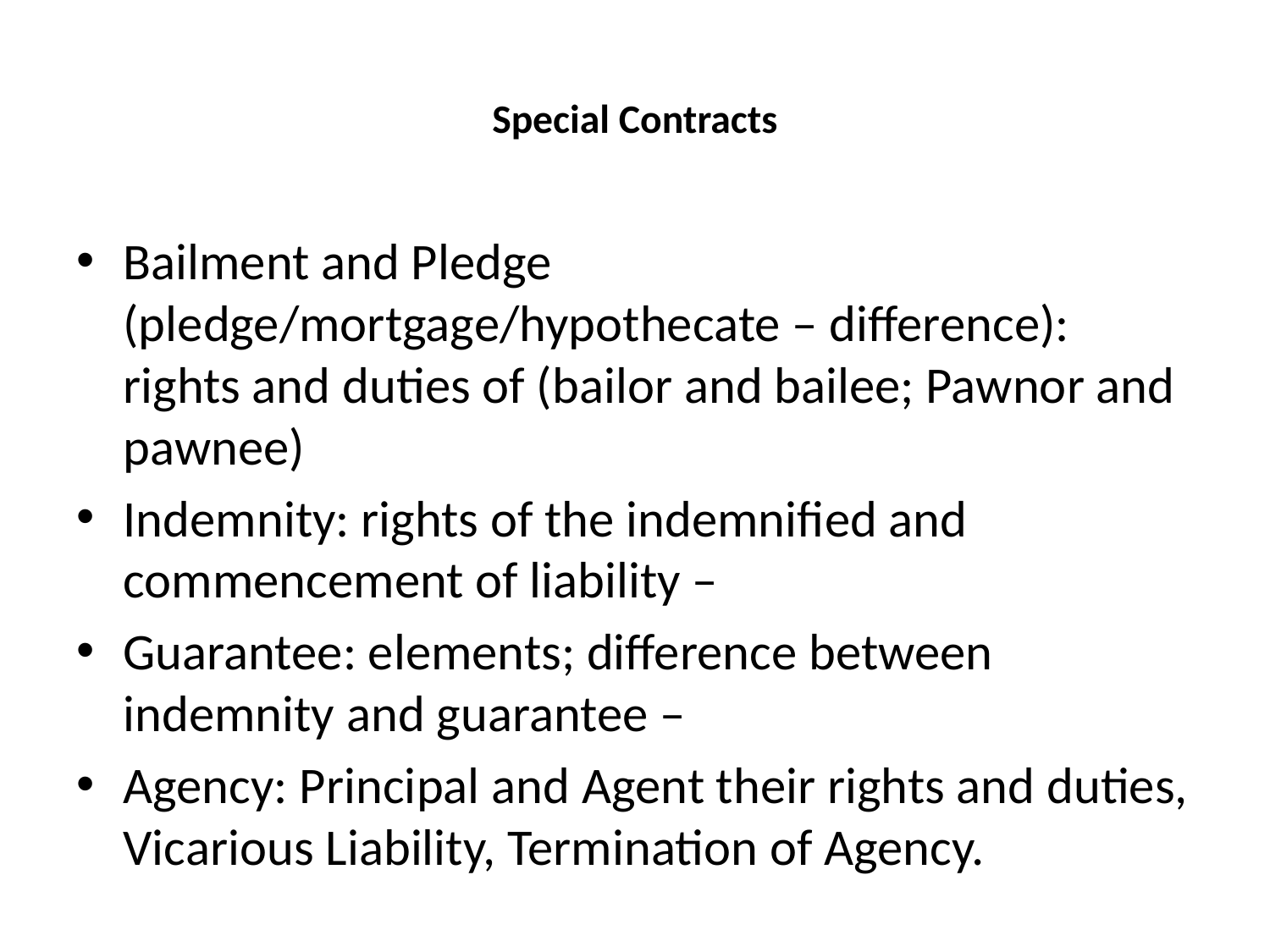

# Special Contracts
Bailment and Pledge (pledge/mortgage/hypothecate – difference):  rights and duties of (bailor and bailee; Pawnor and pawnee)
Indemnity: rights of the indemnified and commencement of liability –
Guarantee: elements; difference between indemnity and guarantee –
Agency: Principal and Agent their rights and duties, Vicarious Liability, Termination of Agency.